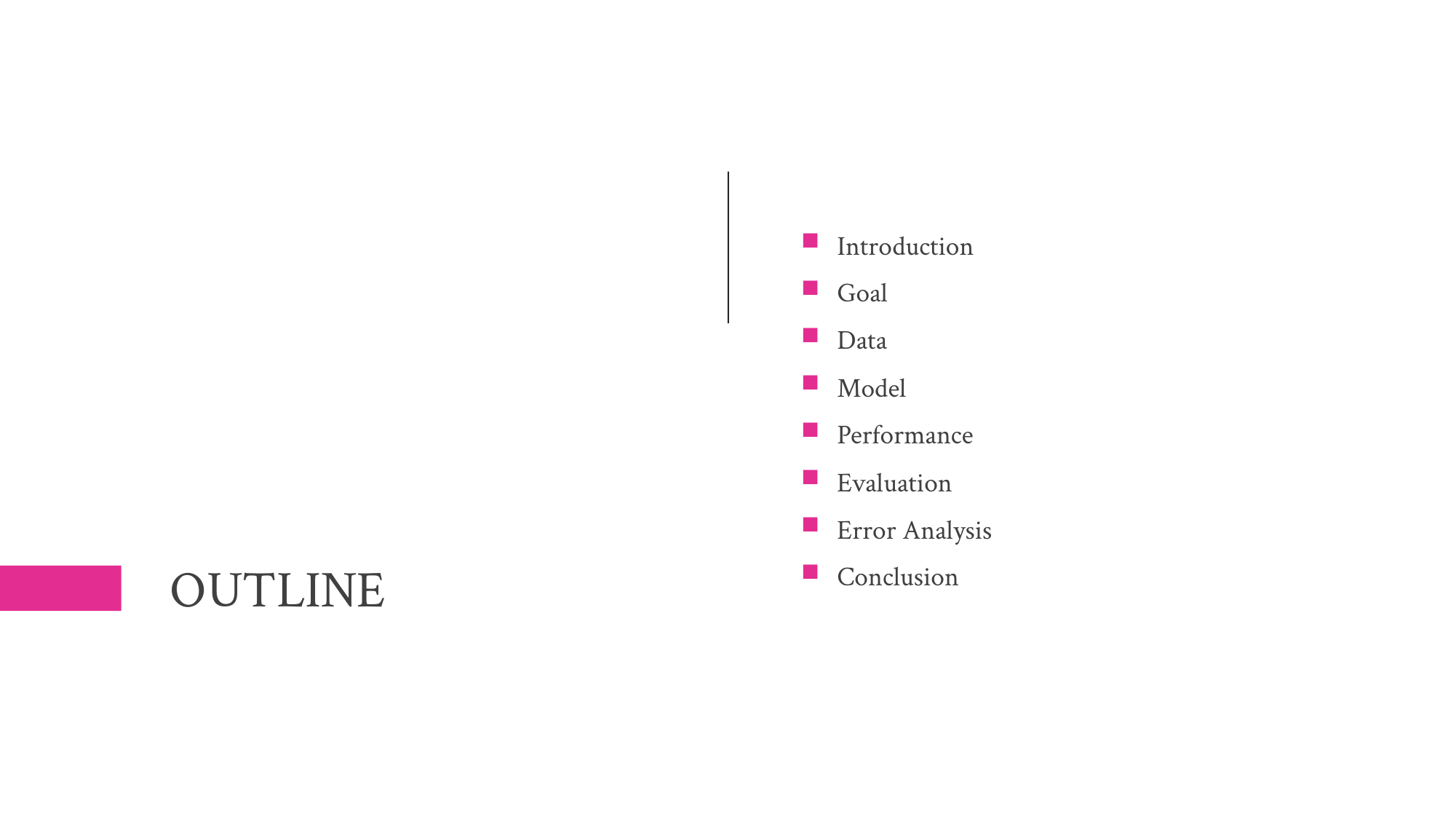

Introduction
Goal
Data
Model
Performance
Evaluation
Error Analysis
Conclusion
# Outline